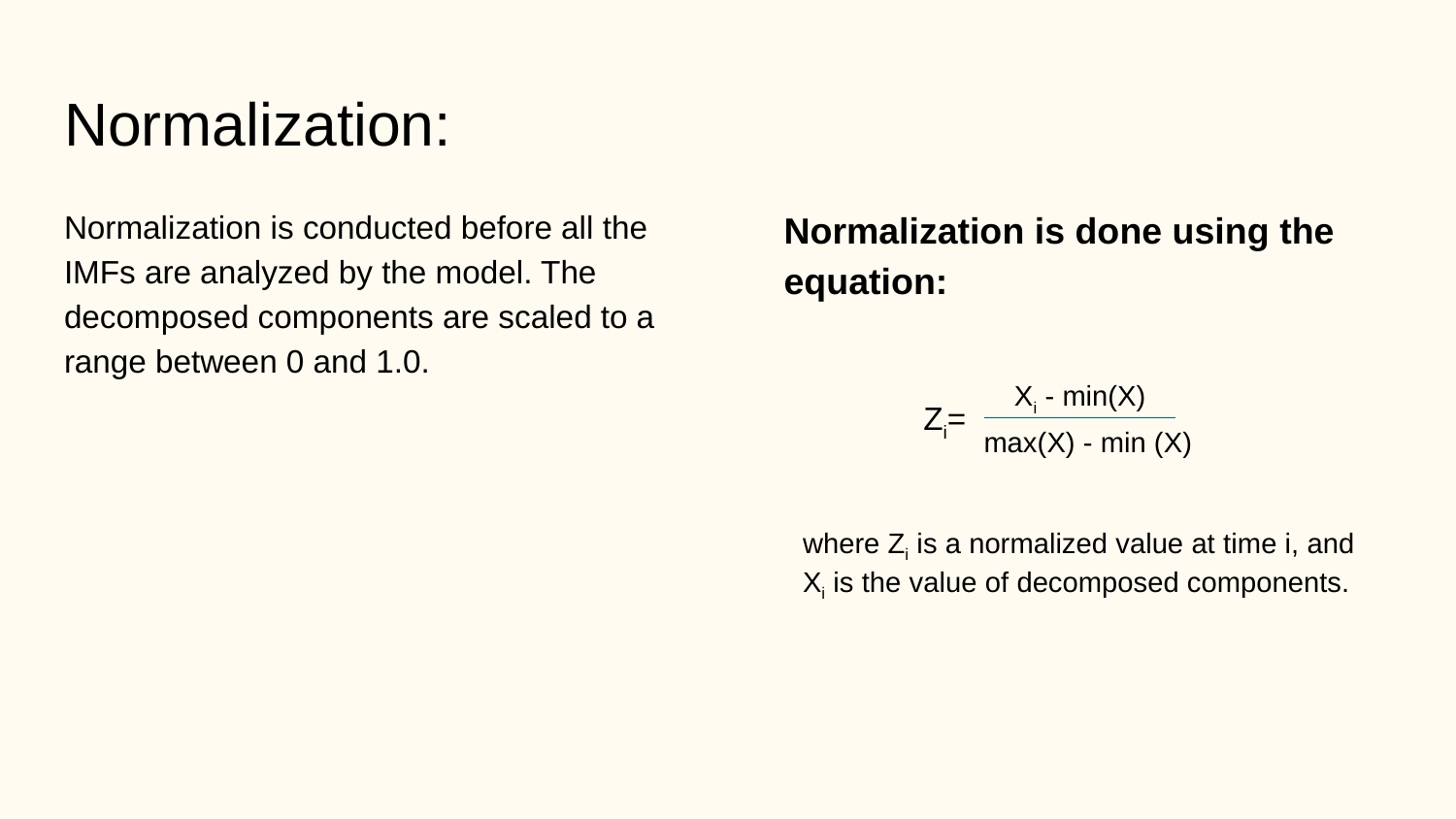

# Normalization:
Normalization is conducted before all the IMFs are analyzed by the model. The decomposed components are scaled to a range between 0 and 1.0.
Normalization is done using the equation:

Xi - min(X)
Zi=
max(X) - min (X)
where Zi is a normalized value at time i, and Xi is the value of decomposed components.